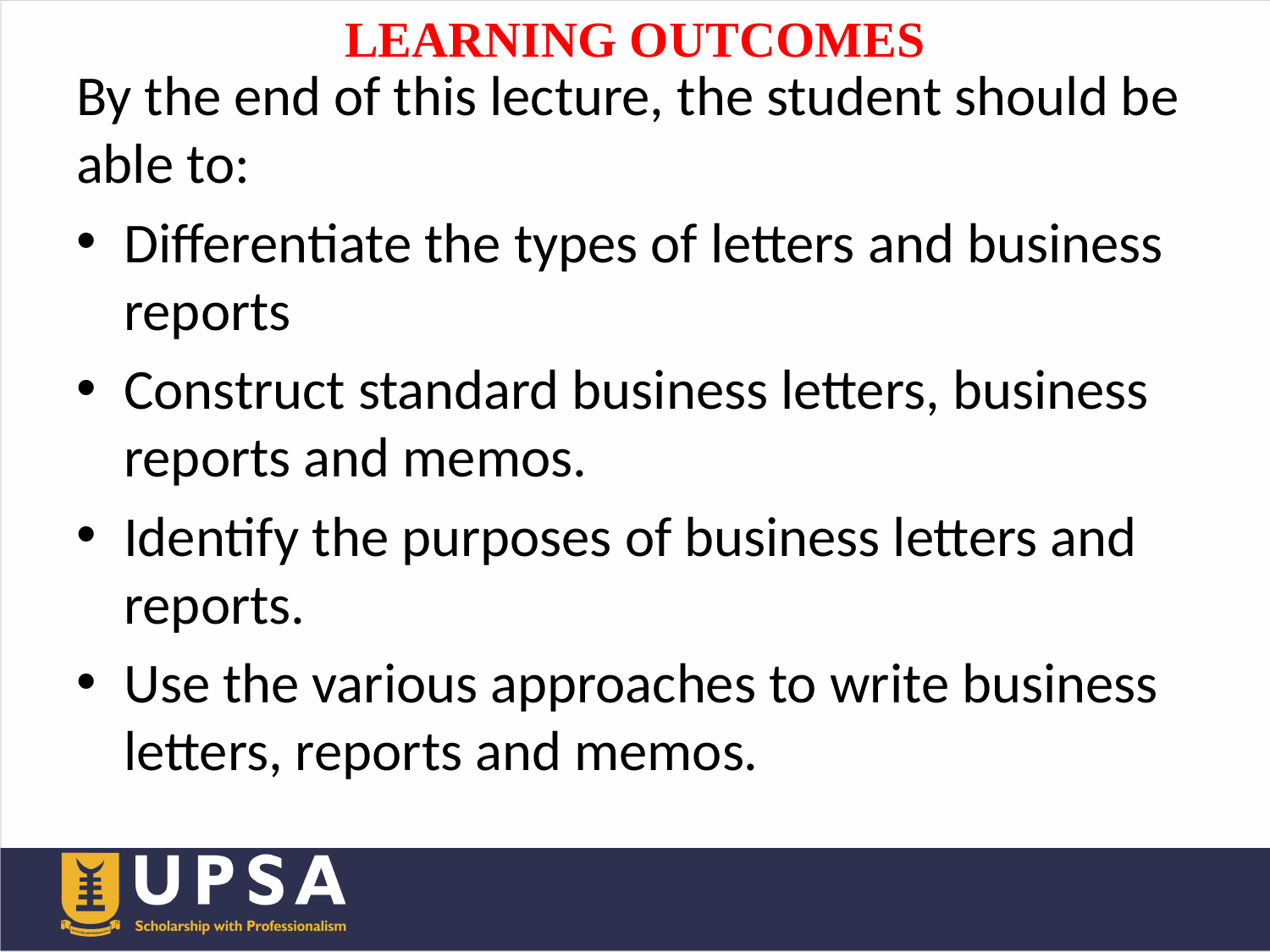

# LEARNING OUTCOMES
By the end of this lecture, the student should be able to:
Differentiate the types of letters and business reports
Construct standard business letters, business reports and memos.
Identify the purposes of business letters and reports.
Use the various approaches to write business letters, reports and memos.